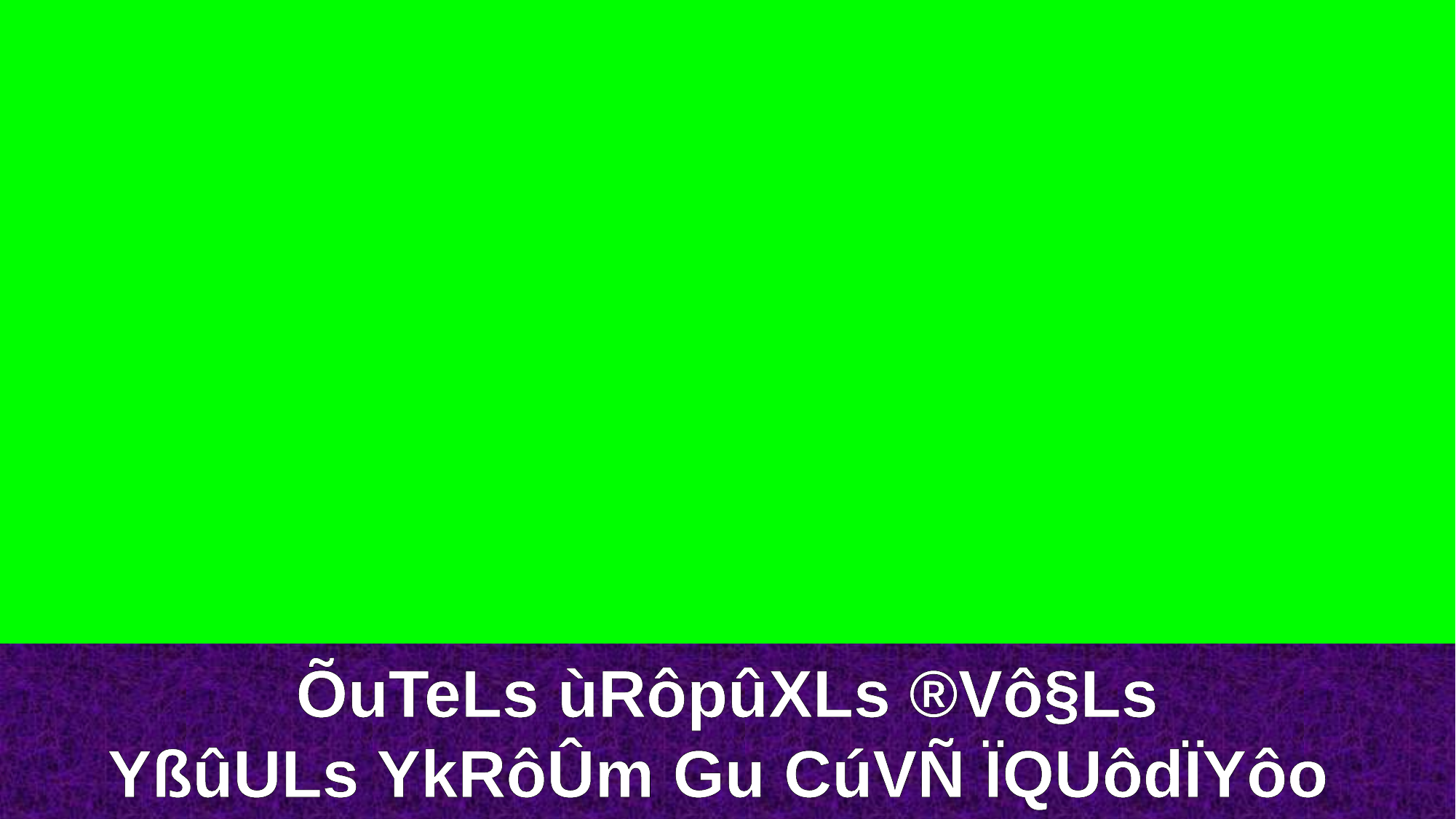

ÕuTeLs ùRôpûXLs ®Vô§Ls
YßûULs YkRôÛm Gu CúVÑ ÏQUôdÏYôo